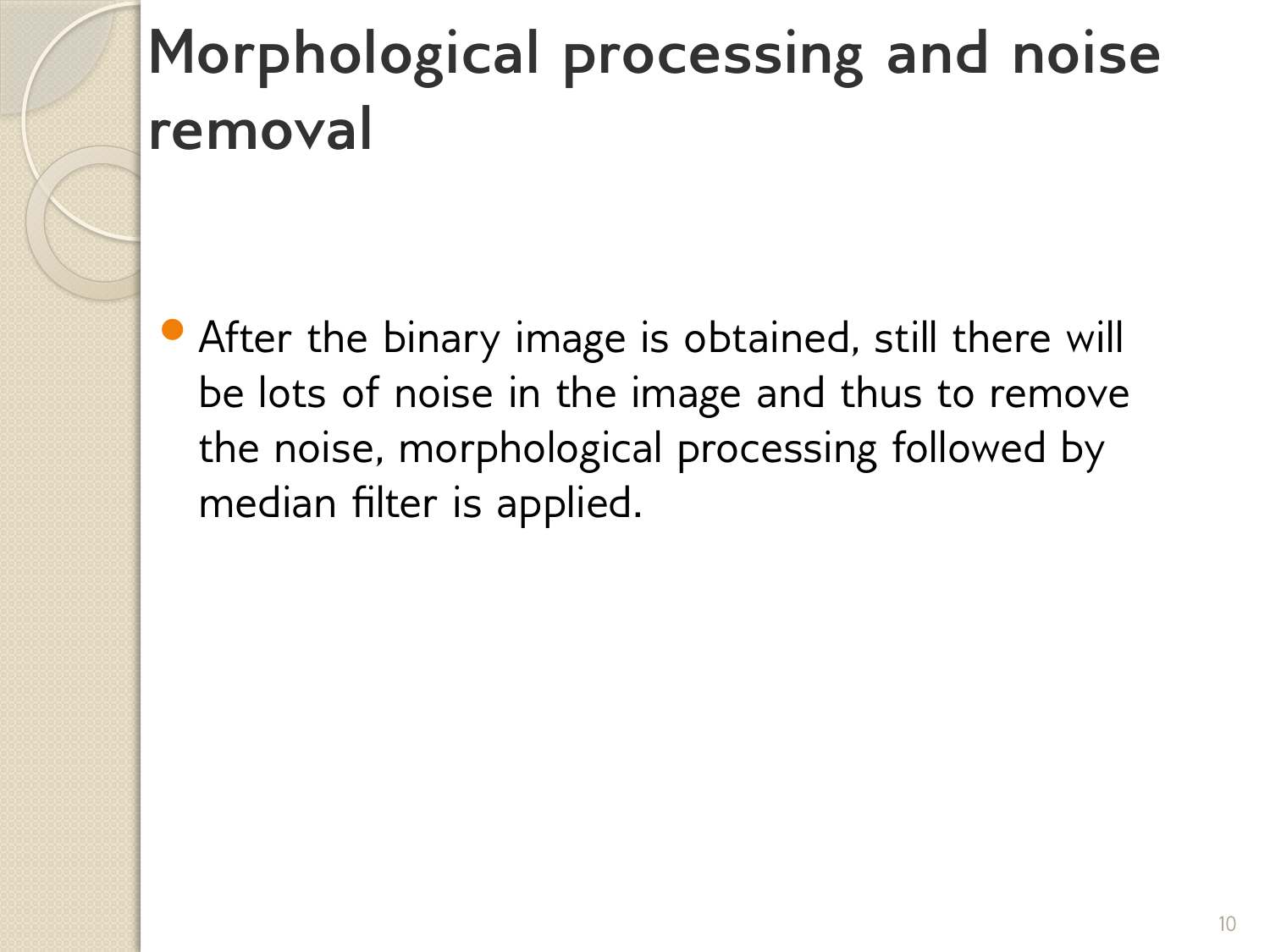

# Morphological processing and noise removal

After the binary image is obtained, still there will be lots of noise in the image and thus to remove the noise, morphological processing followed by median filter is applied.
10